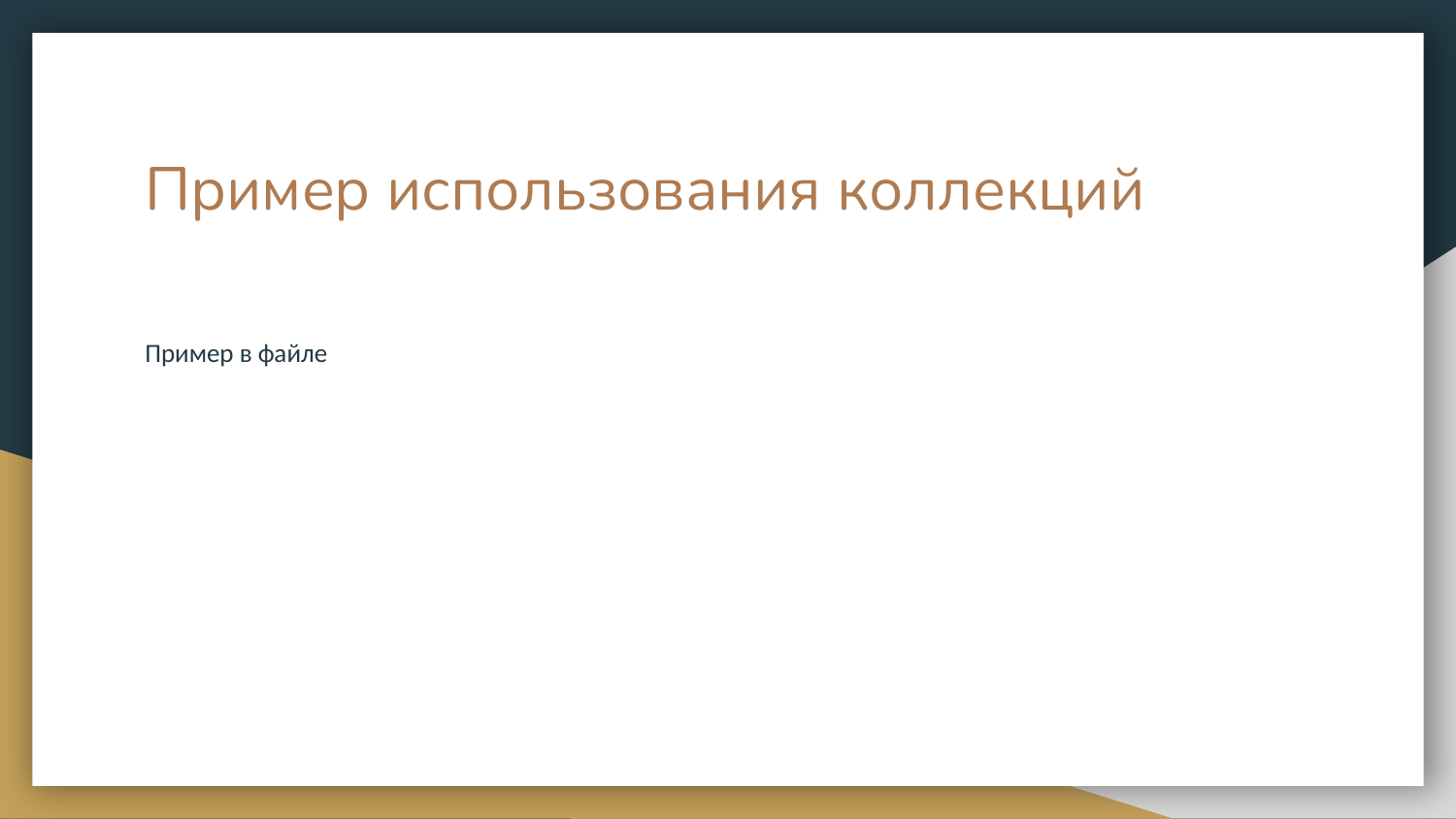

# Пример использования коллекций
Пример в файле